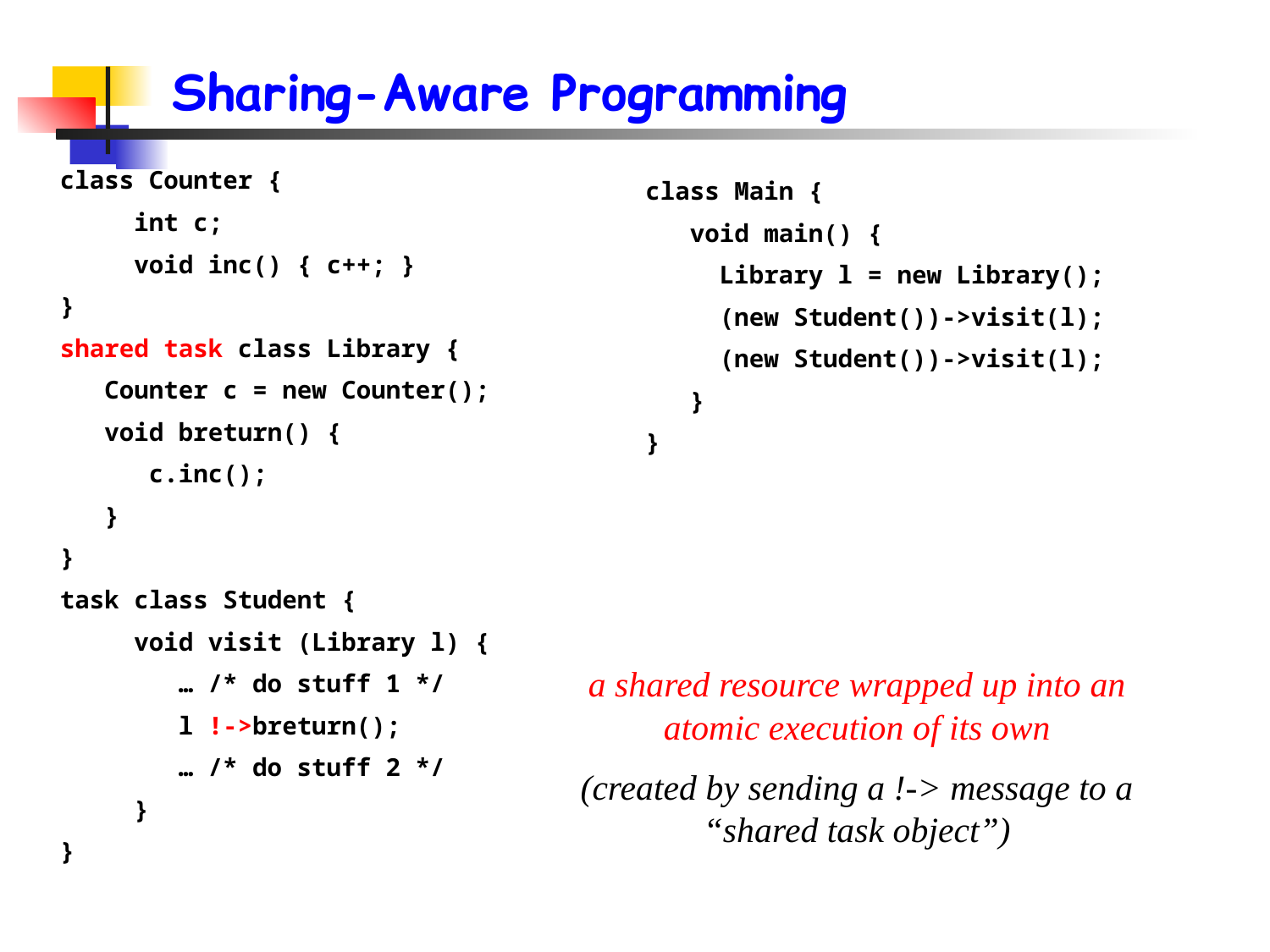

# Sharing-Aware Programming
class Counter {
     int c;
     void inc() { c++; }
}
shared task class Library {
   Counter c = new Counter();
   void breturn() {
      c.inc();
   }
}
task class Student {
     void visit (Library l) {
        … /* do stuff 1 */
        l !->breturn();
        … /* do stuff 2 */
     }
}

class Main {
   void main() {
     Library l = new Library();
     (new Student())->visit(l);
     (new Student())->visit(l);
   }
}

a shared resource wrapped up into an atomic execution of its own
(created by sending a !-> message to a “shared task object”)